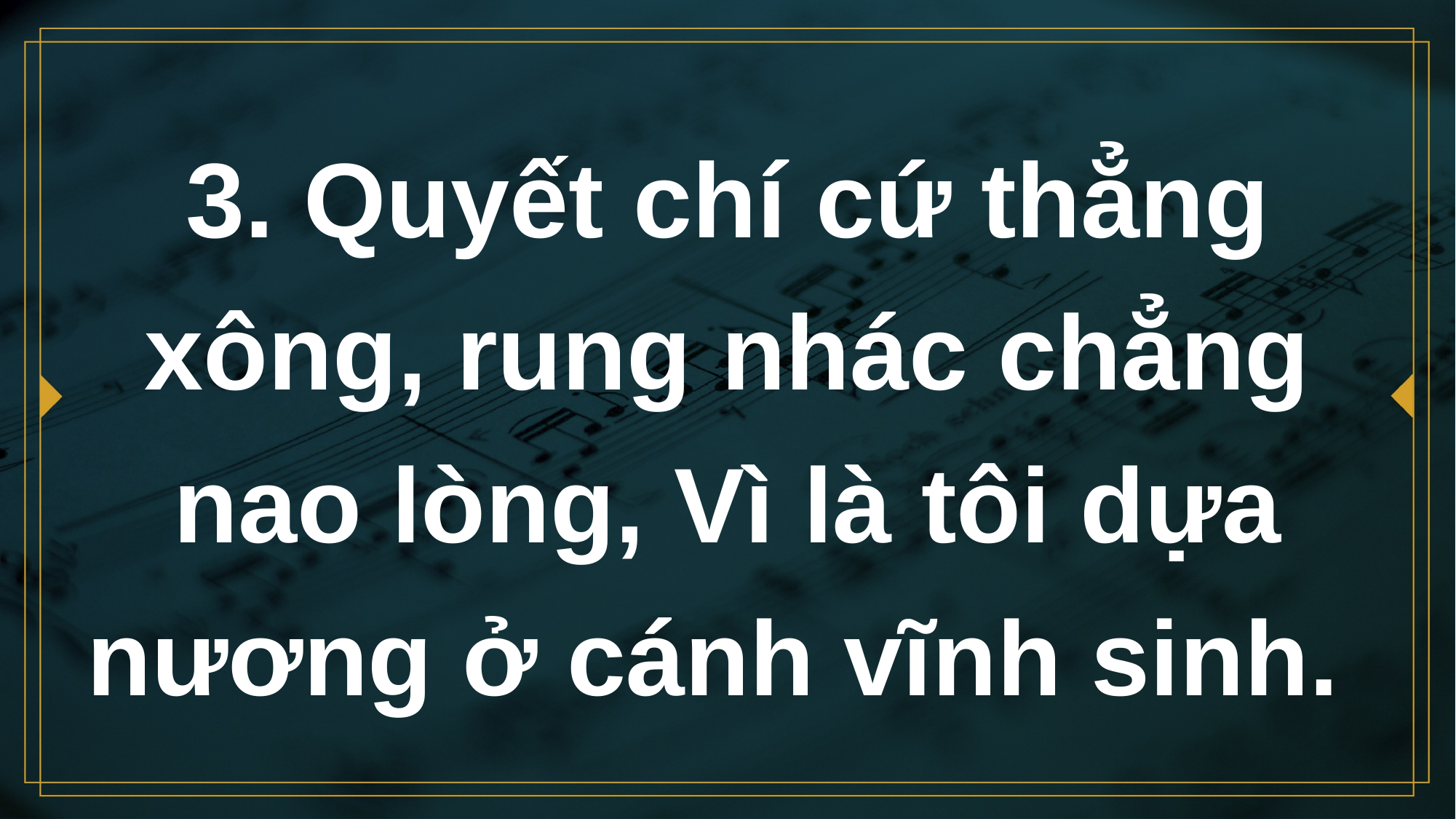

# 3. Quyết chí cứ thẳng xông, rung nhác chẳng nao lòng, Vì là tôi dựa nương ở cánh vĩnh sinh.